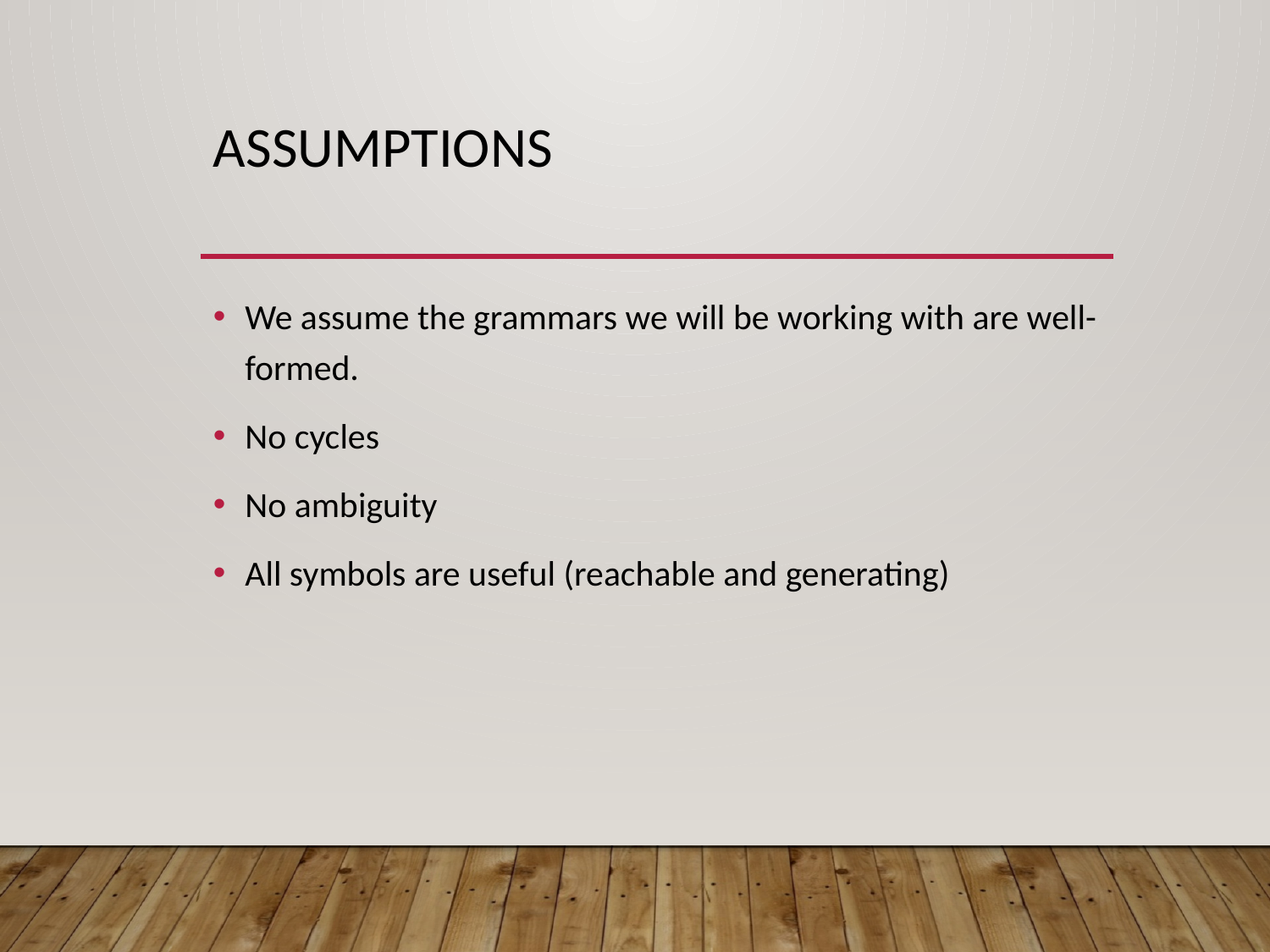

# Assumptions
We assume the grammars we will be working with are well-formed.
No cycles
No ambiguity
All symbols are useful (reachable and generating)